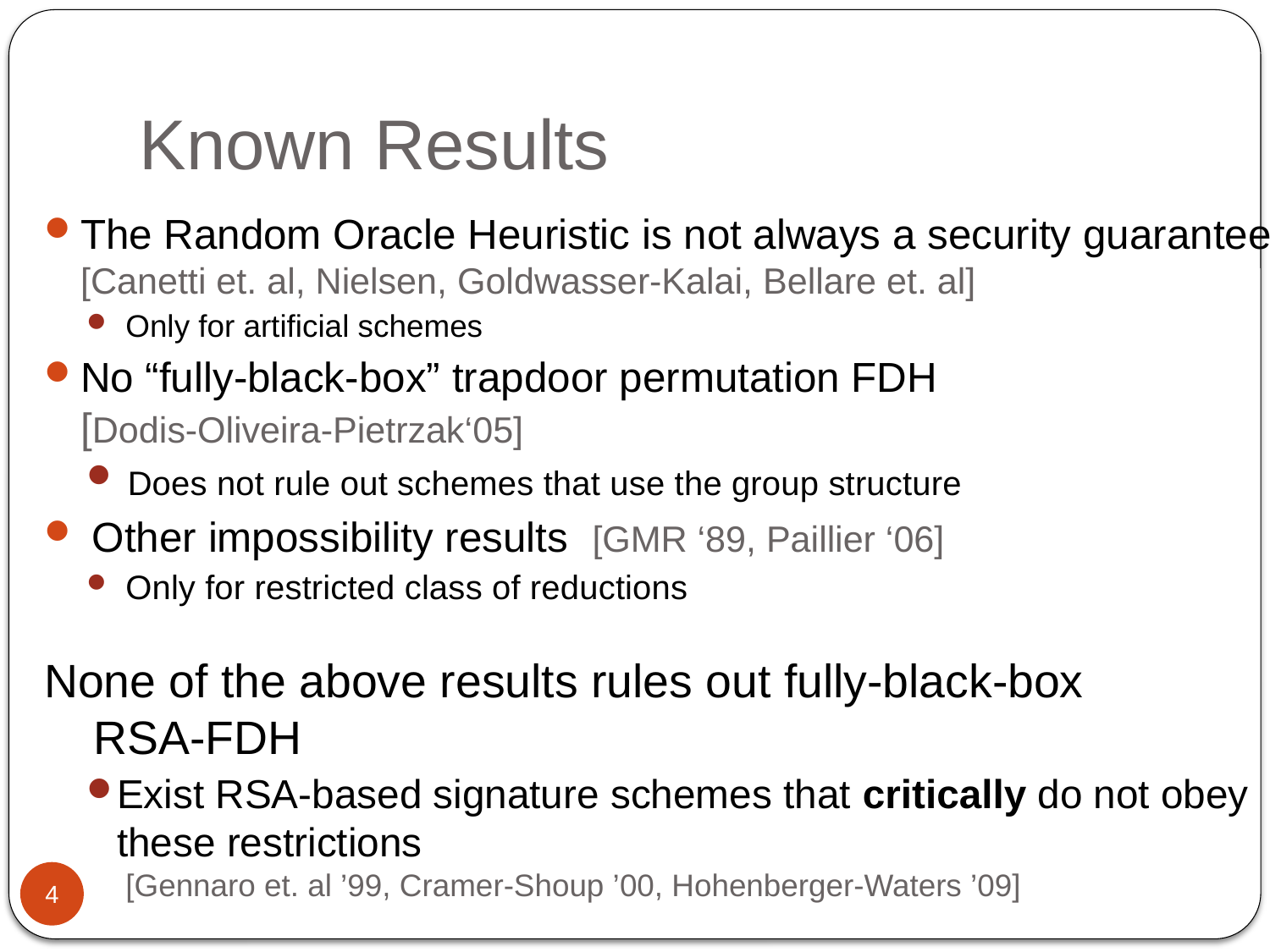

# Known Results
The Random Oracle Heuristic is not always a security guarantee [Canetti et. al, Nielsen, Goldwasser-Kalai, Bellare et. al]
 Only for artificial schemes
No “fully-black-box” trapdoor permutation FDH
[Dodis-Oliveira-Pietrzak‘05]
 Does not rule out schemes that use the group structure
 Other impossibility results  [GMR ‘89, Paillier ‘06]
 Only for restricted class of reductions

None of the above results rules out fully-black-box
 RSA-FDH
Exist RSA-based signature schemes that critically do not obey these restrictions
 [Gennaro et. al ’99, Cramer-Shoup ’00, Hohenberger-Waters ’09]

4